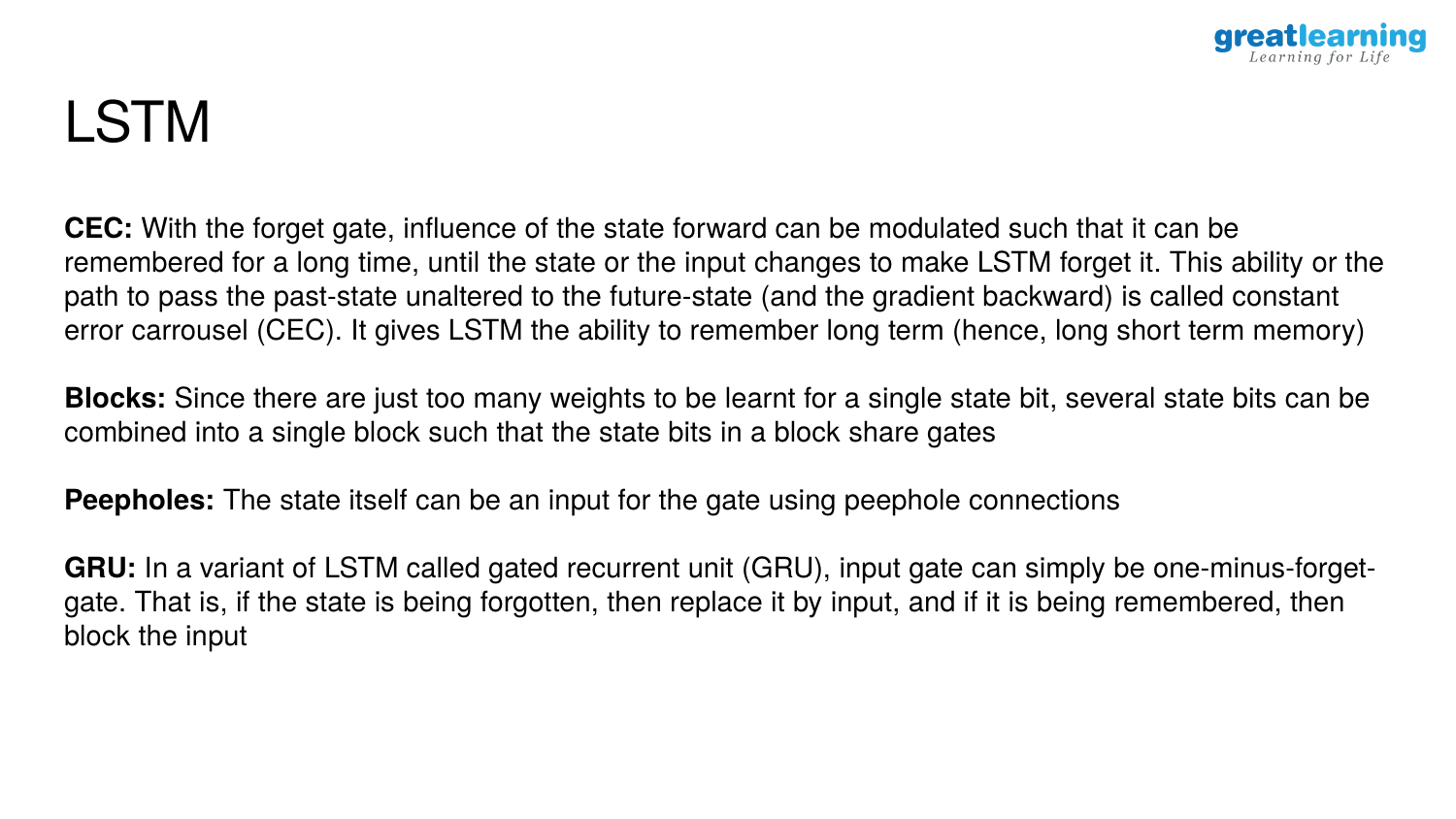

# LSTM
CEC: With the forget gate, influence of the state forward can be modulated such that it can be remembered for a long time, until the state or the input changes to make LSTM forget it. This ability or the path to pass the past-state unaltered to the future-state (and the gradient backward) is called constant error carrousel (CEC). It gives LSTM the ability to remember long term (hence, long short term memory)

Blocks: Since there are just too many weights to be learnt for a single state bit, several state bits can be combined into a single block such that the state bits in a block share gates

Peepholes: The state itself can be an input for the gate using peephole connections

GRU: In a variant of LSTM called gated recurrent unit (GRU), input gate can simply be one-minus-forget-gate. That is, if the state is being forgotten, then replace it by input, and if it is being remembered, then block the input